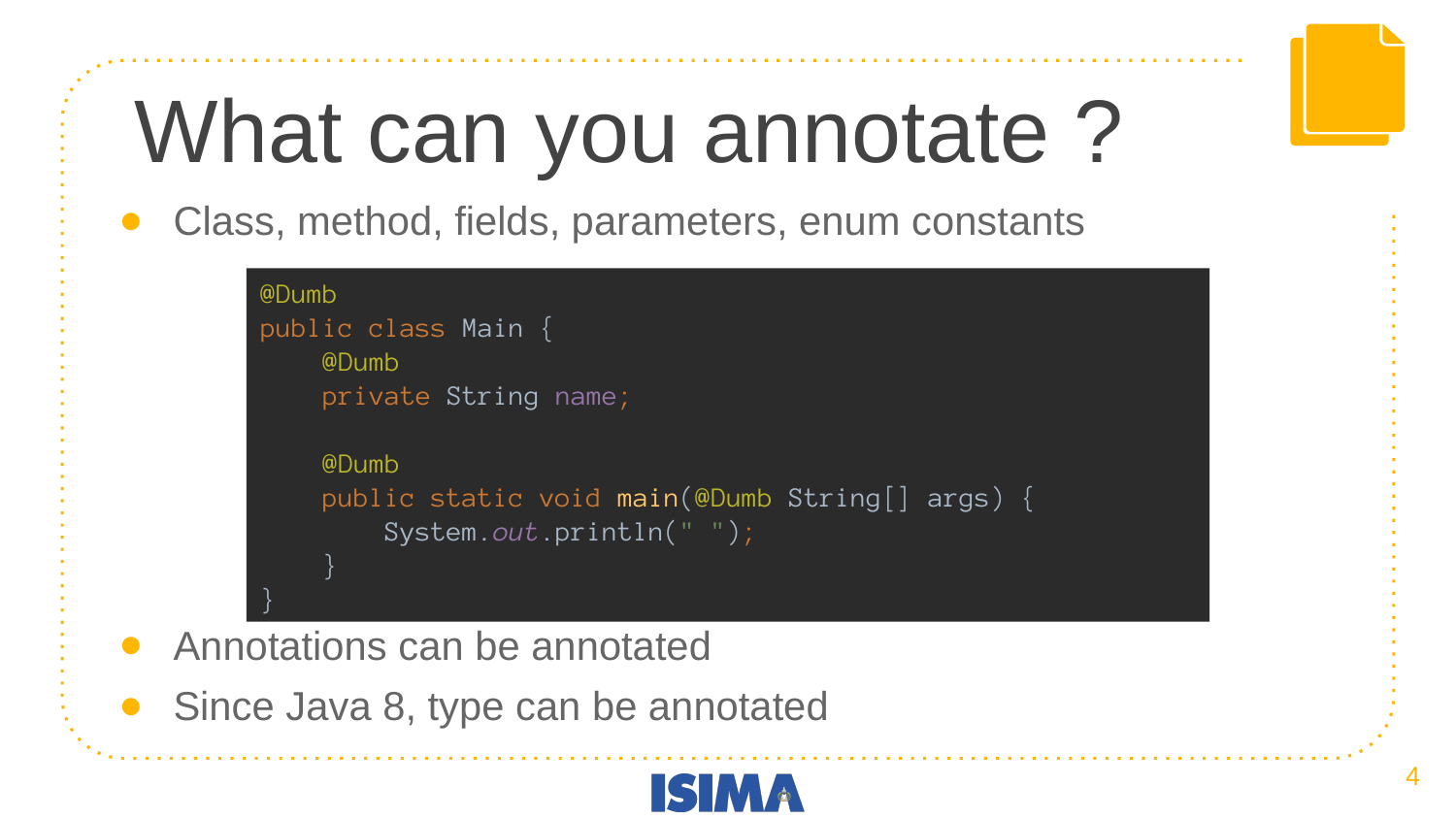

# What can you annotate ?
Class, method, fields, parameters, enum constants

Annotations can be annotated
Since Java 8, type can be annotated
@Dumb
public class Main {
    @Dumb
    private String name;
    @Dumb
    public static void main(@Dumb String[] args) {
        System.out.println(" ");
    }
}
4